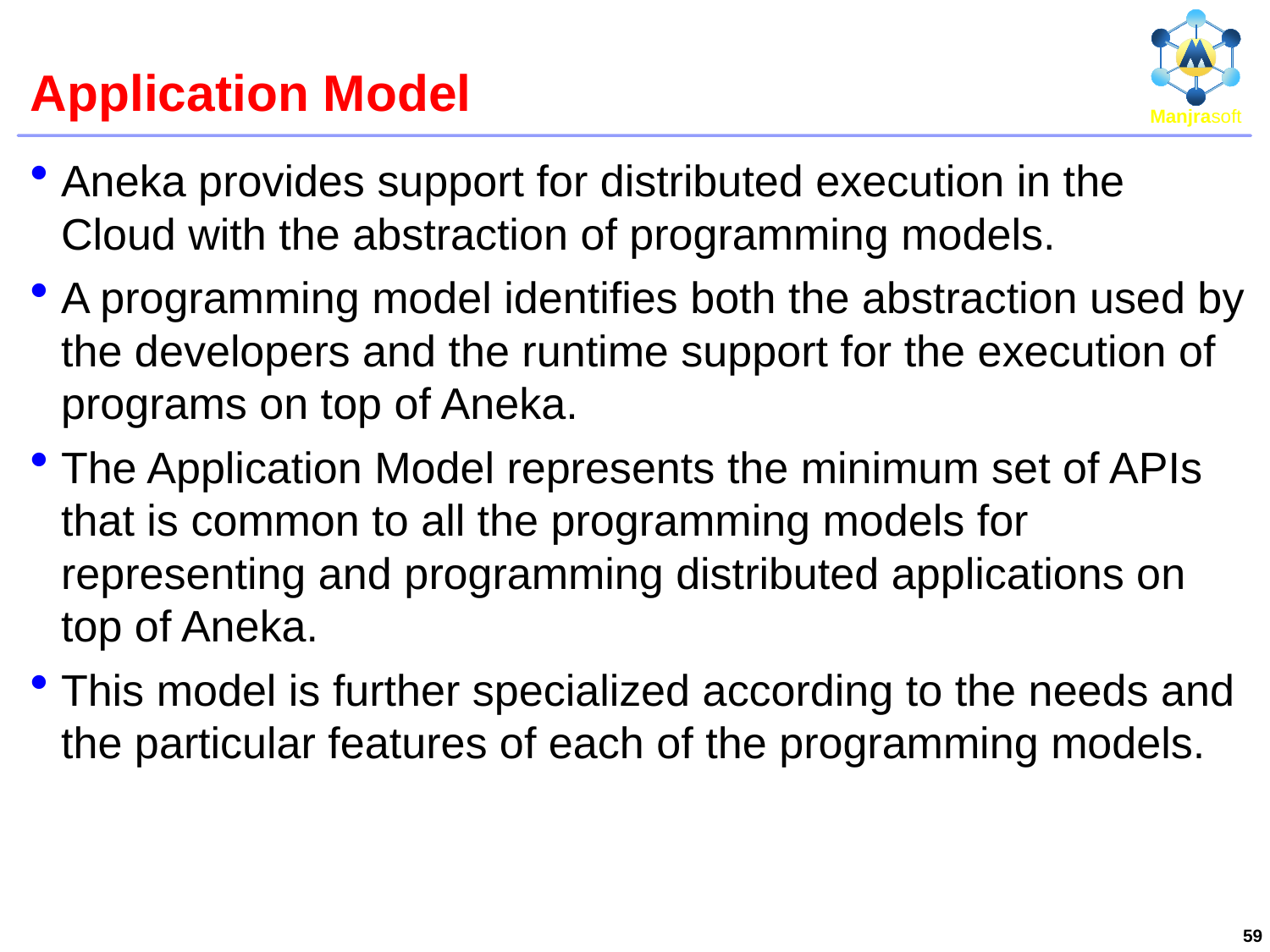

# Application Model
Aneka provides support for distributed execution in the Cloud with the abstraction of programming models.
A programming model identifies both the abstraction used by the developers and the runtime support for the execution of programs on top of Aneka.
The Application Model represents the minimum set of APIs that is common to all the programming models for representing and programming distributed applications on top of Aneka.
This model is further specialized according to the needs and the particular features of each of the programming models.

59